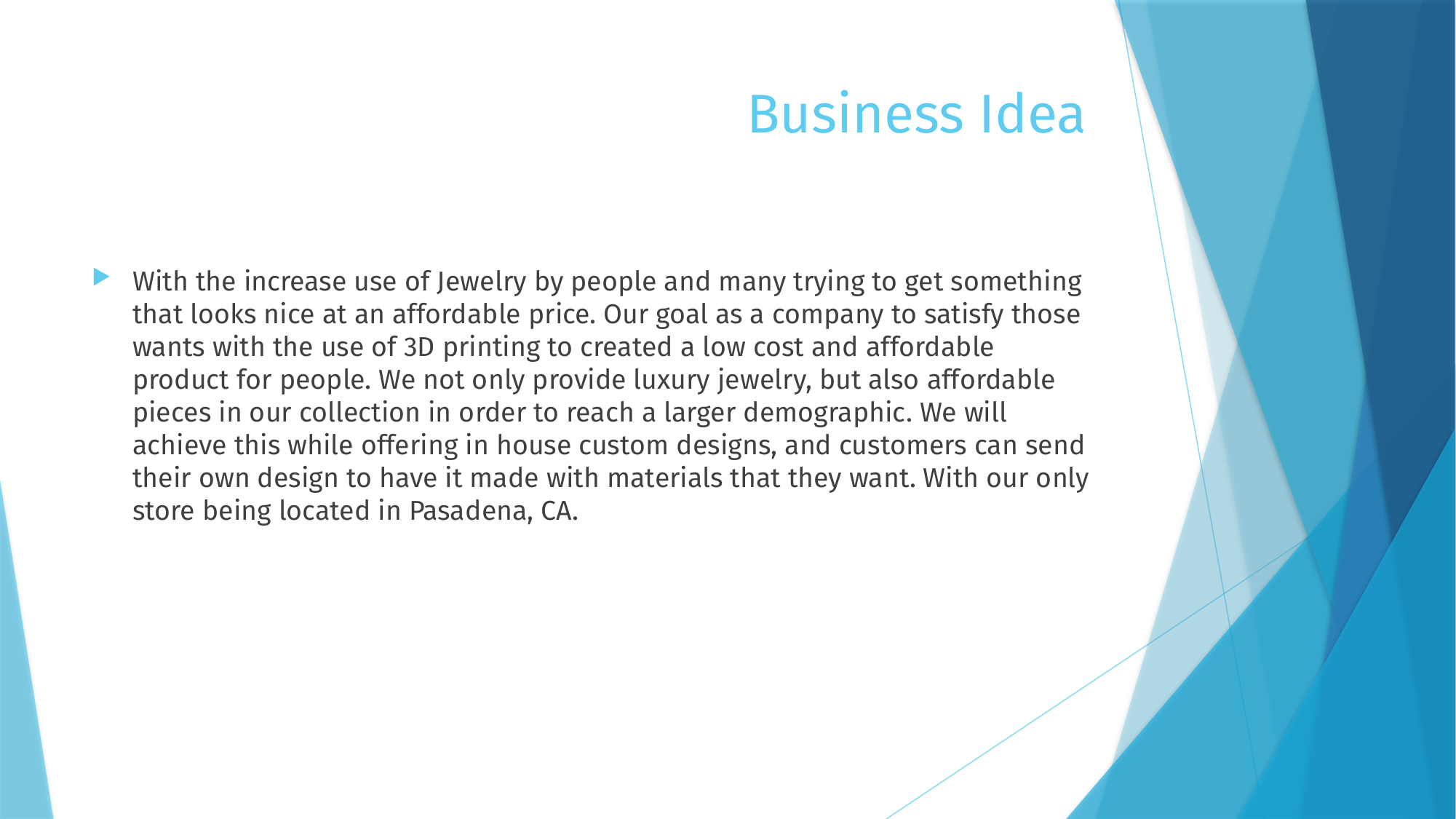

# Business Idea
With the increase use of Jewelry by people and many trying to get something that looks nice at an affordable price. Our goal as a company to satisfy those wants with the use of 3D printing to created a low cost and affordable product for people. We not only provide luxury jewelry, but also affordable pieces in our collection in order to reach a larger demographic. We will achieve this while offering in house custom designs, and customers can send their own design to have it made with materials that they want. With our only store being located in Pasadena, CA.